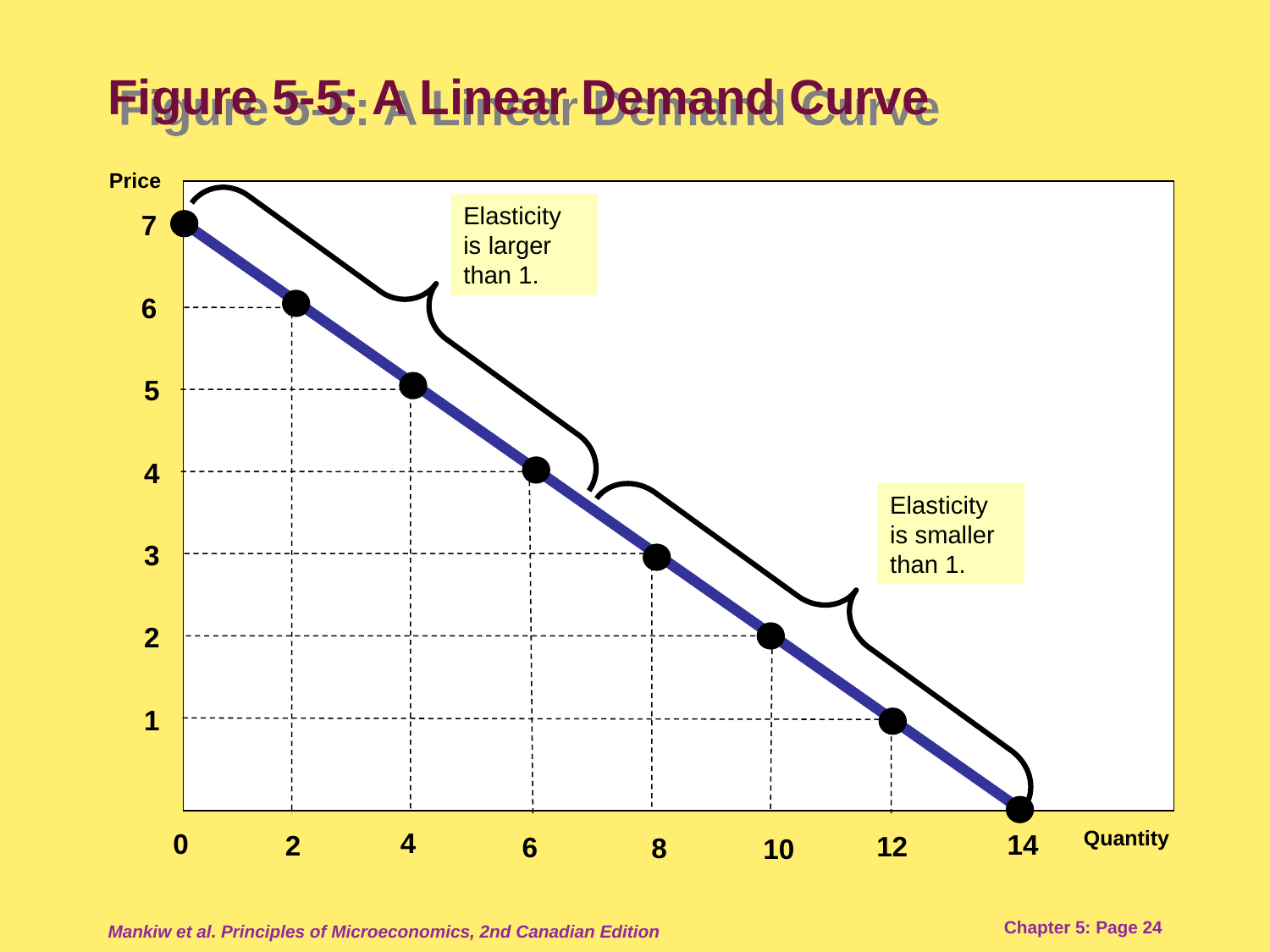

# Figure 5-5: A Linear Demand Curve
Price

Elasticity is larger than 1.
7

6

5

4

Elasticity is smaller than 1.
3

2

1

Quantity
4
0
14
2
12
6
8
10
Mankiw et al. Principles of Microeconomics, 2nd Canadian Edition
Chapter 5: Page 24